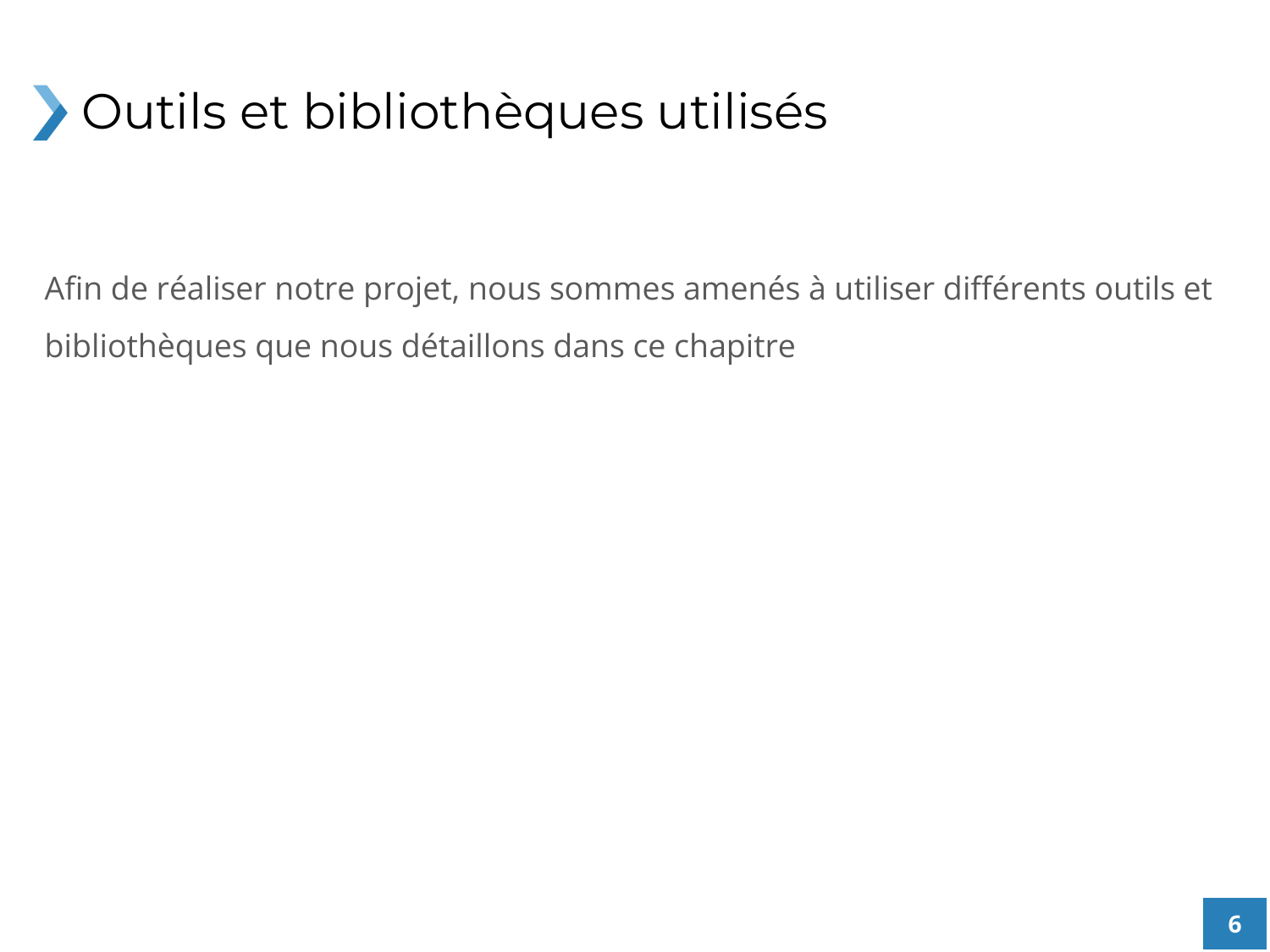

# Outils et bibliothèques utilisés
Afin de réaliser notre projet, nous sommes amenés à utiliser différents outils et bibliothèques que nous détaillons dans ce chapitre

6